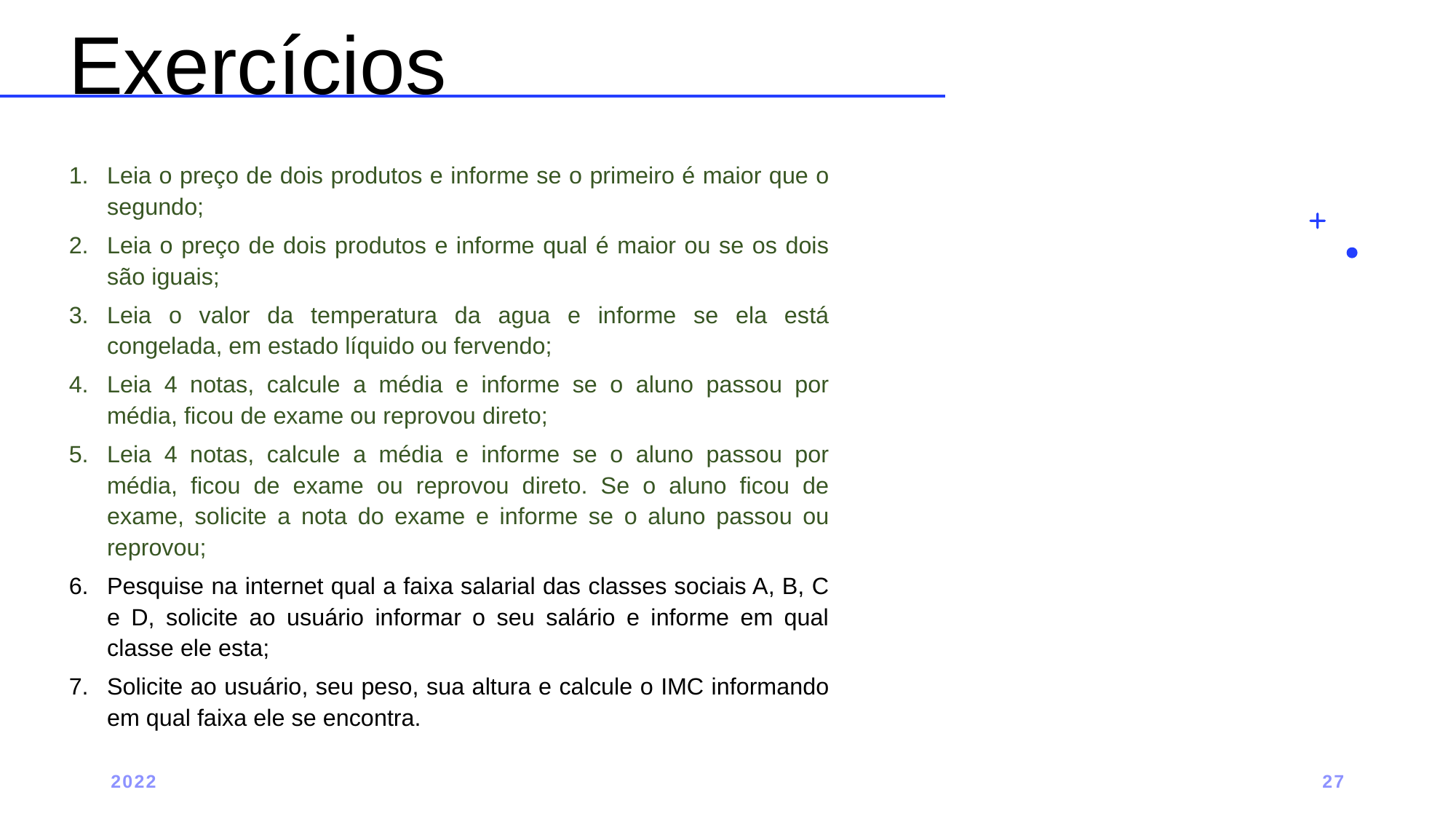

# Exercícios

Leia o preço de dois produtos e informe se o primeiro é maior que o segundo;
Leia o preço de dois produtos e informe qual é maior ou se os dois são iguais;
Leia o valor da temperatura da agua e informe se ela está congelada, em estado líquido ou fervendo;
Leia 4 notas, calcule a média e informe se o aluno passou por média, ficou de exame ou reprovou direto;
Leia 4 notas, calcule a média e informe se o aluno passou por média, ficou de exame ou reprovou direto. Se o aluno ficou de exame, solicite a nota do exame e informe se o aluno passou ou reprovou;
Pesquise na internet qual a faixa salarial das classes sociais A, B, C e D, solicite ao usuário informar o seu salário e informe em qual classe ele esta;
Solicite ao usuário, seu peso, sua altura e calcule o IMC informando em qual faixa ele se encontra.

2022
27